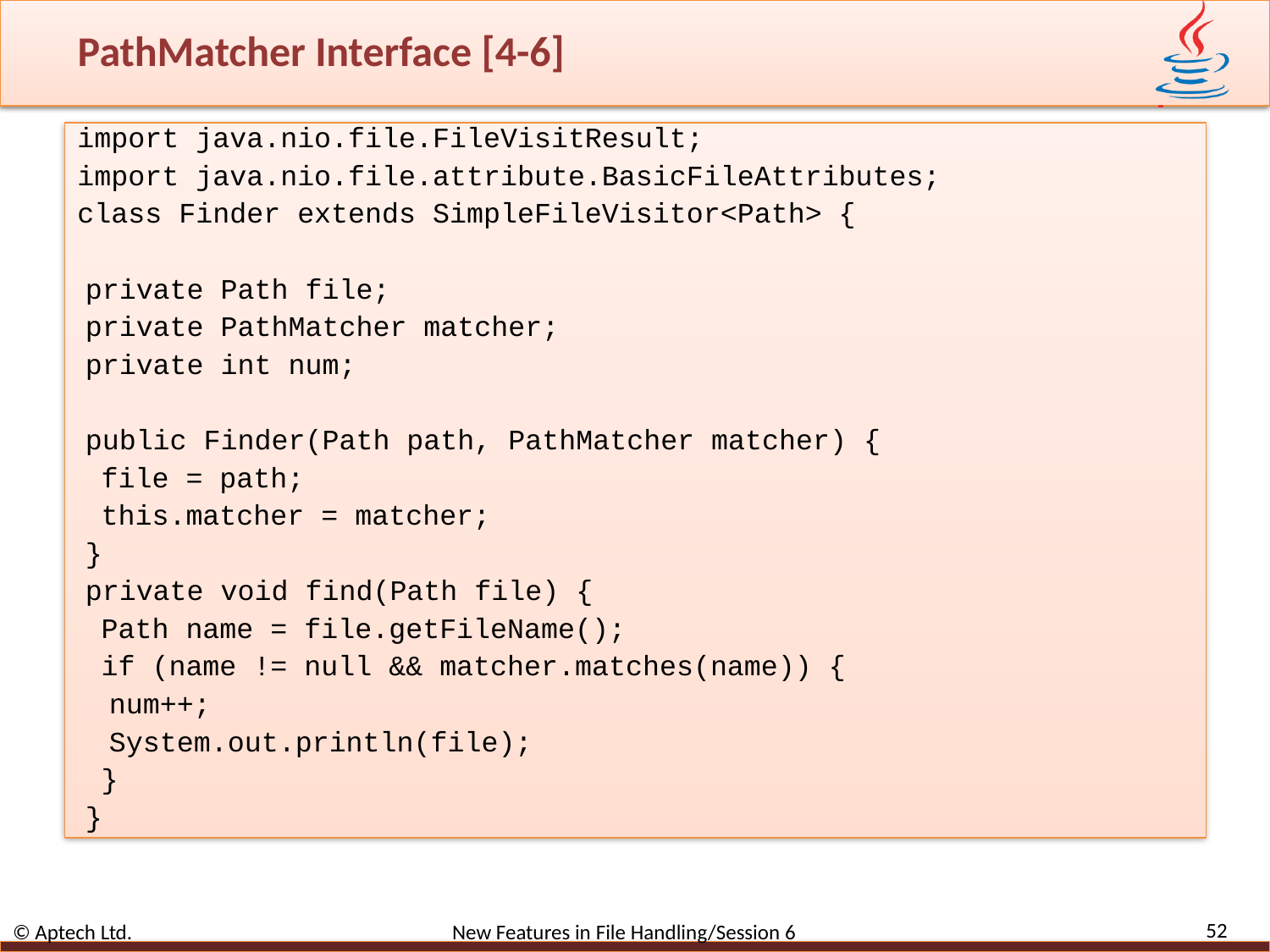

# PathMatcher Interface [4-6]
import java.nio.file.FileVisitResult;
import java.nio.file.attribute.BasicFileAttributes;
class Finder extends SimpleFileVisitor<Path> {

private Path file;
private PathMatcher matcher;
private int num;

public Finder(Path path, PathMatcher matcher) {
file = path;
this.matcher = matcher;
}
private void find(Path file) {
Path name = file.getFileName();
if (name != null && matcher.matches(name)) {
num++;
System.out.println(file);
}
}

52
© Aptech Ltd.                                                                  New Features in File Handling/Session 6